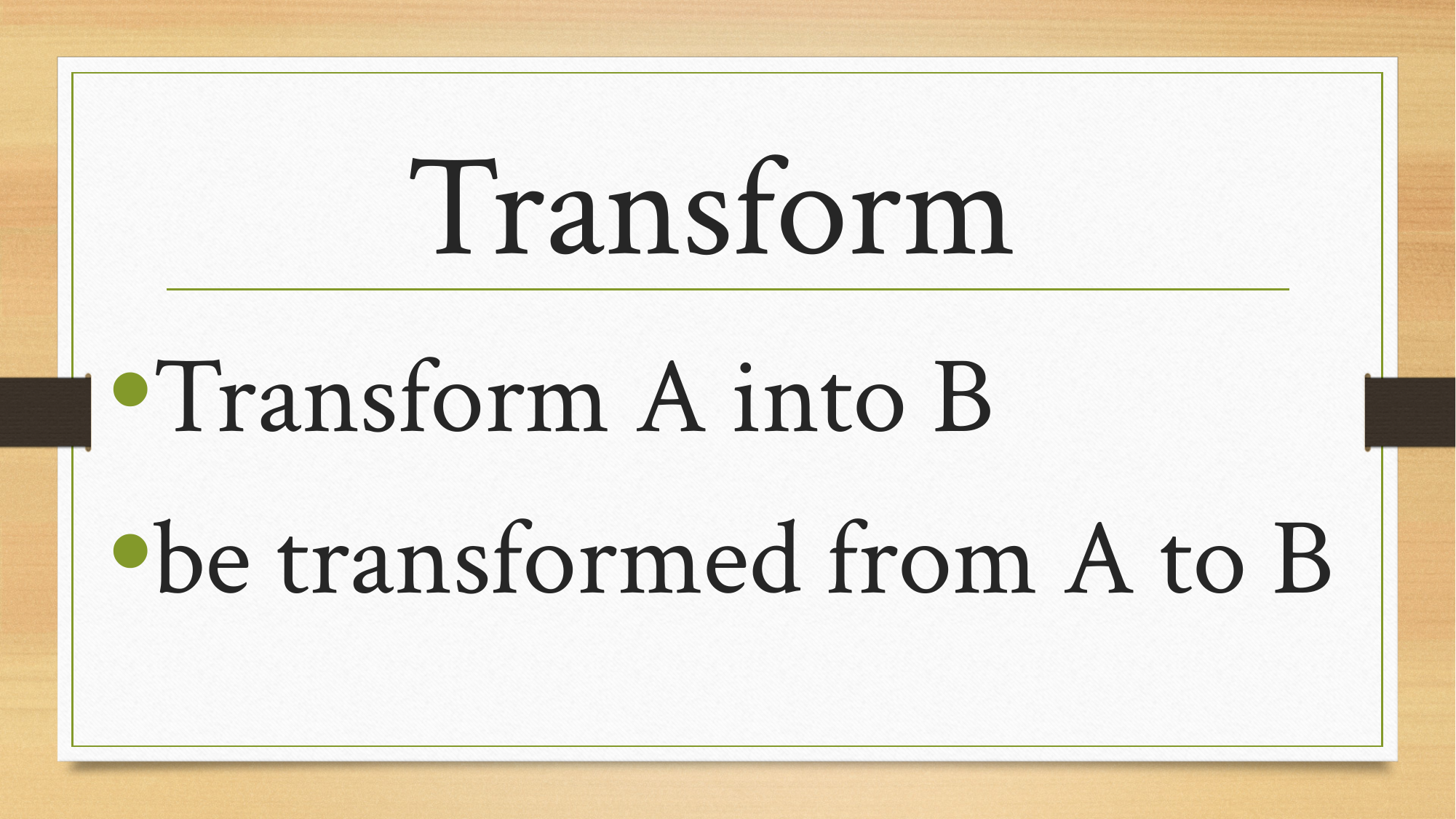

# Transform
Transform A into B
be transformed from A to B